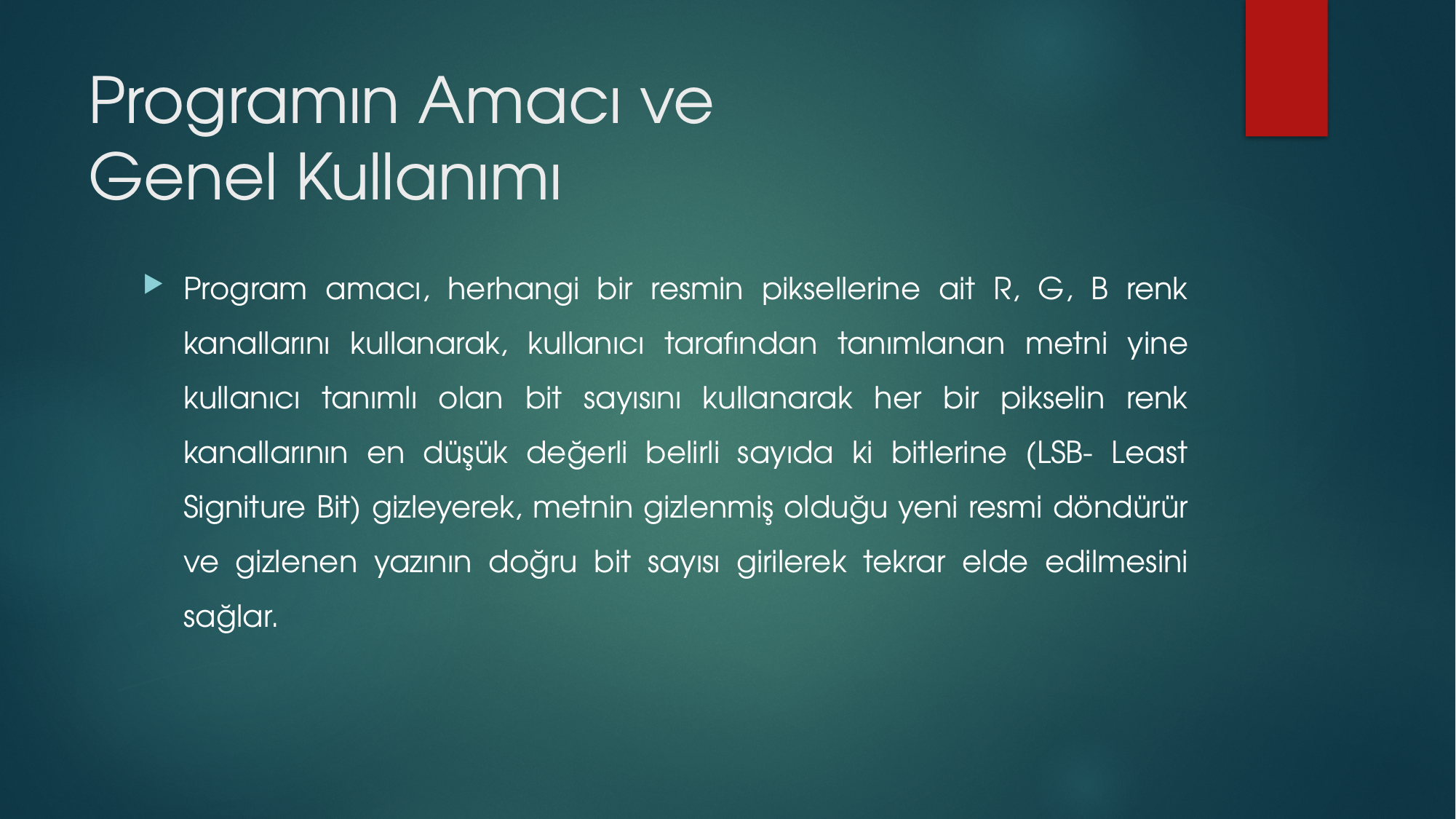

# Programın Amacı ve Genel Kullanımı
Program amacı, herhangi bir resmin piksellerine ait R, G, B renk kanallarını kullanarak, kullanıcı tarafından tanımlanan metni yine kullanıcı tanımlı olan bit sayısını kullanarak her bir pikselin renk kanallarının en düşük değerli belirli sayıda ki bitlerine (LSB- Least Signiture Bit) gizleyerek, metnin gizlenmiş olduğu yeni resmi döndürür ve gizlenen yazının doğru bit sayısı girilerek tekrar elde edilmesini sağlar.